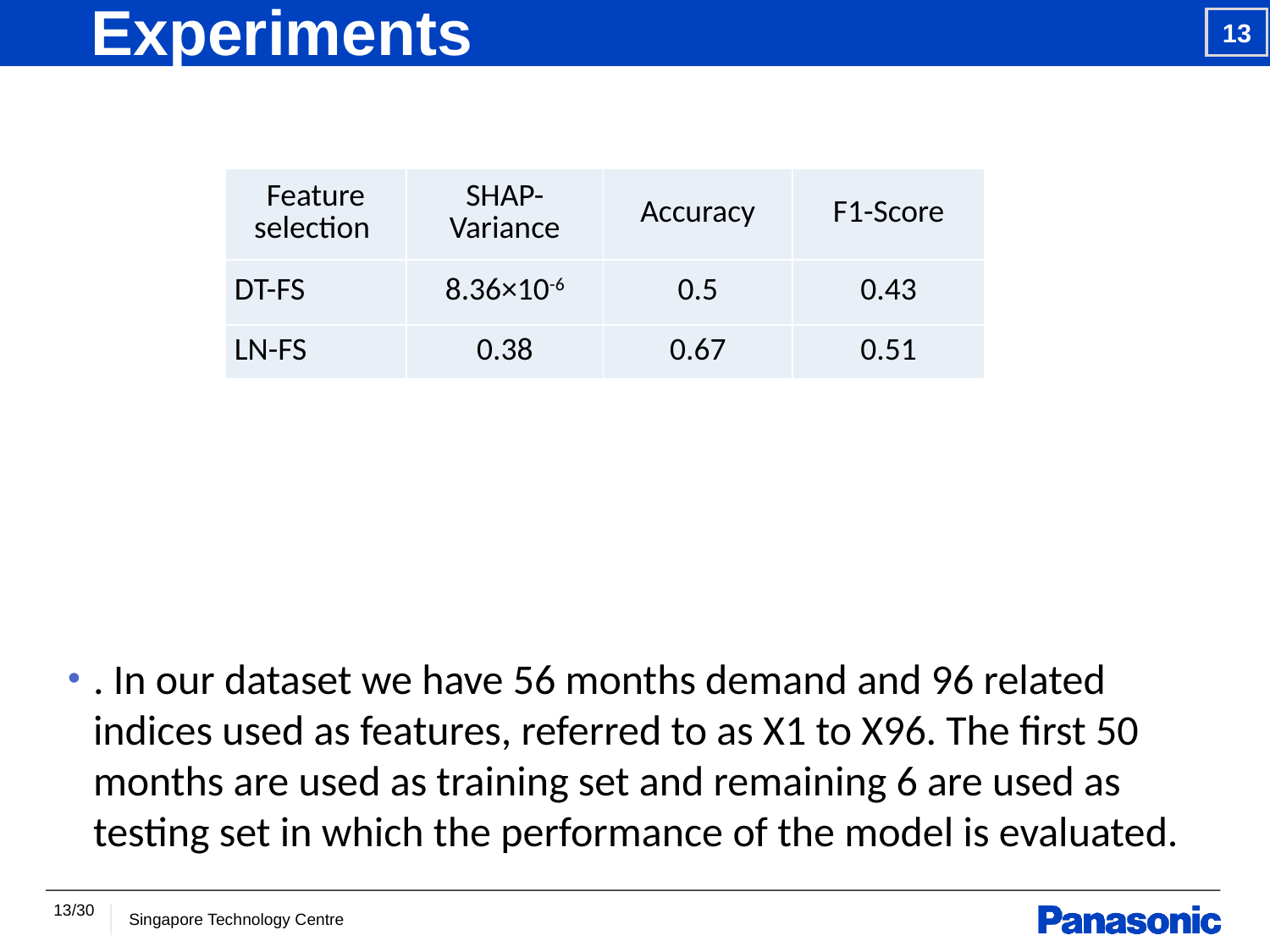

# Experiments

| Feature selection | SHAP-Variance | Accuracy | F1-Score |
| --- | --- | --- | --- |
| DT-FS | 8.36×10-6 | 0.5 | 0.43 |
| LN-FS | 0.38 | 0.67 | 0.51 |
. In our dataset we have 56 months demand and 96 related indices used as features, referred to as X1 to X96. The first 50 months are used as training set and remaining 6 are used as testing set in which the performance of the model is evaluated.